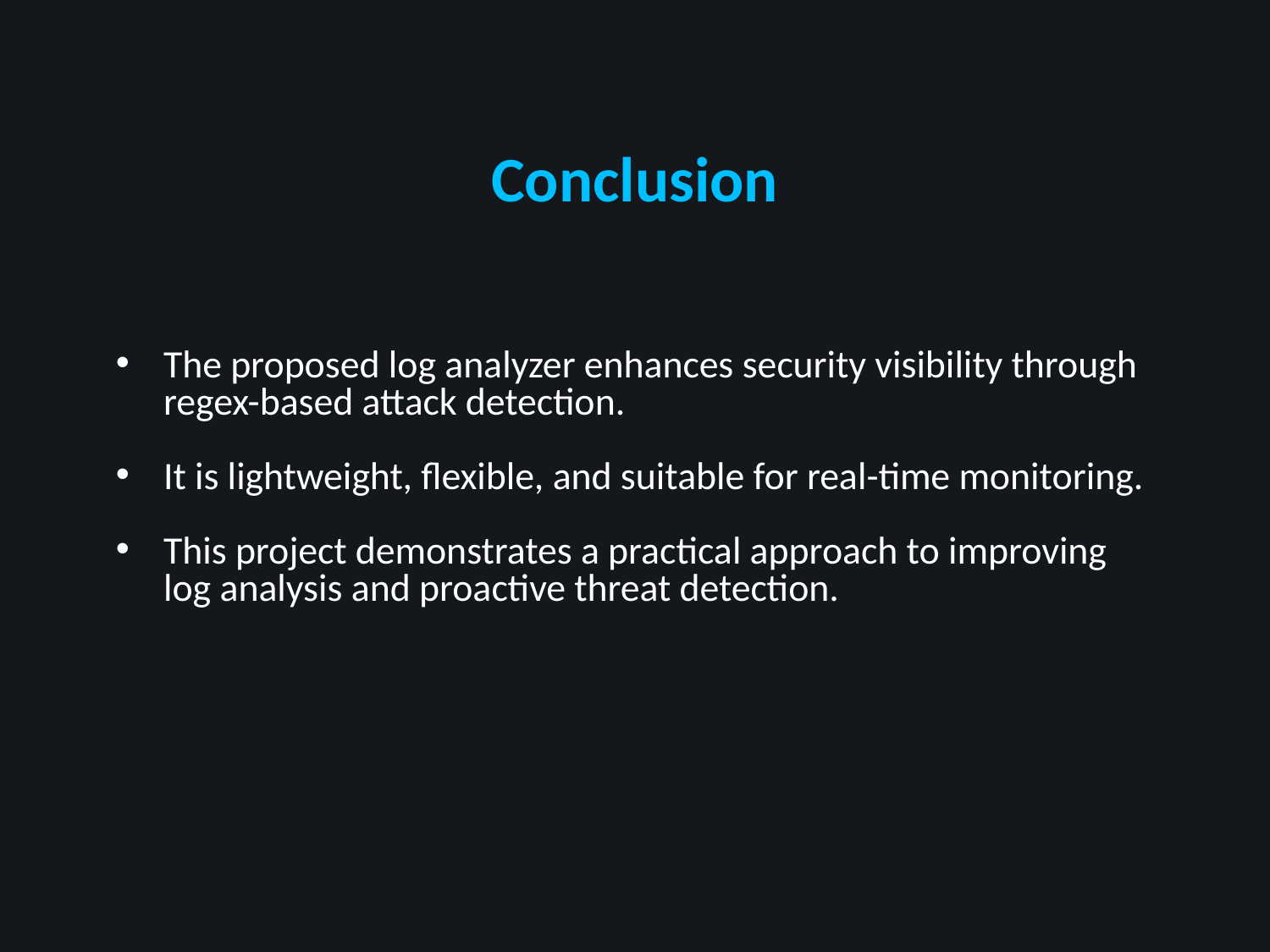

# Conclusion
The proposed log analyzer enhances security visibility through regex-based attack detection.

It is lightweight, flexible, and suitable for real-time monitoring.

This project demonstrates a practical approach to improving log analysis and proactive threat detection.